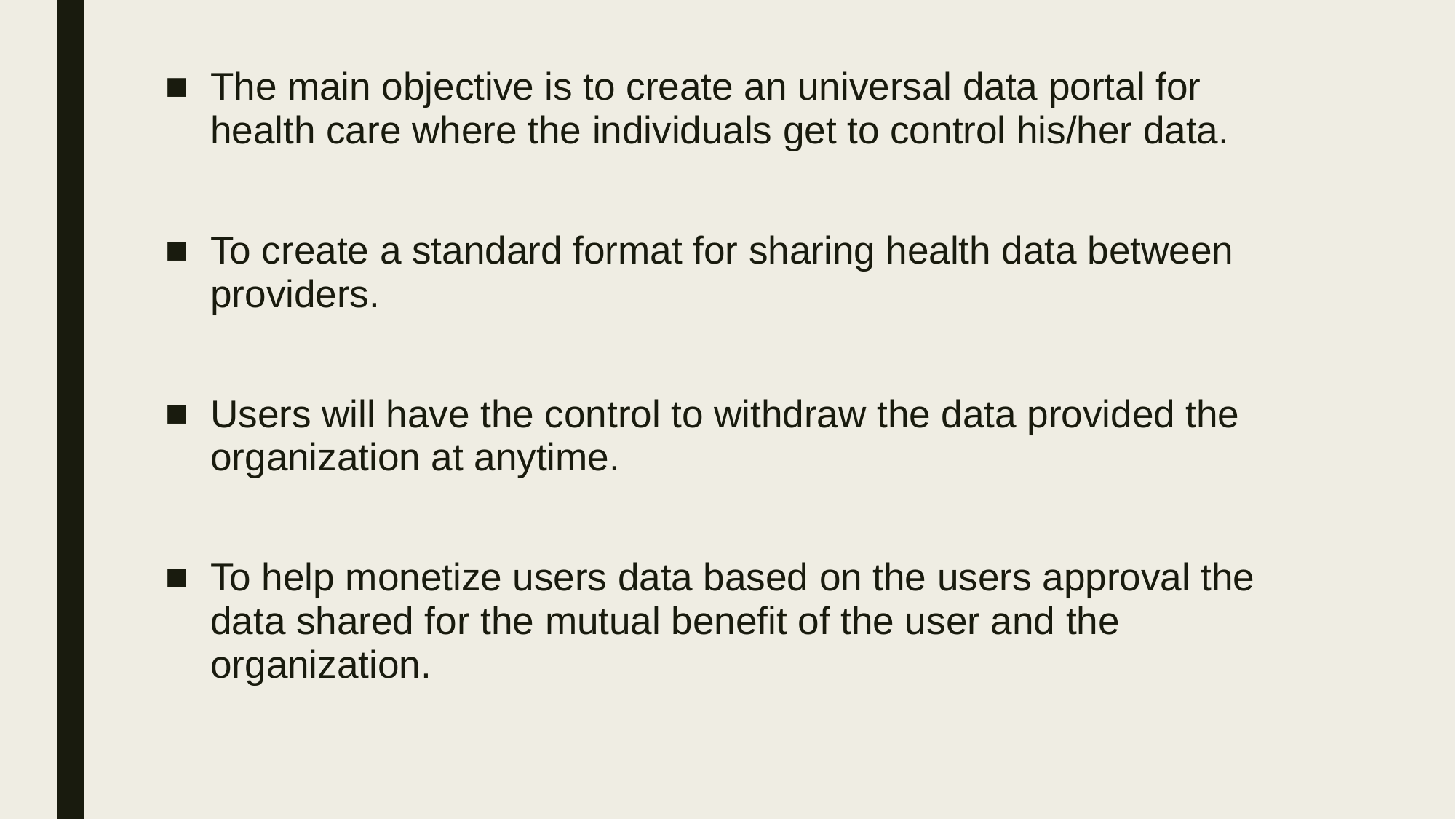

The main objective is to create an universal data portal for health care where the individuals get to control his/her data.

To create a standard format for sharing health data between providers.

Users will have the control to withdraw the data provided the organization at anytime.

To help monetize users data based on the users approval the data shared for the mutual benefit of the user and the organization.